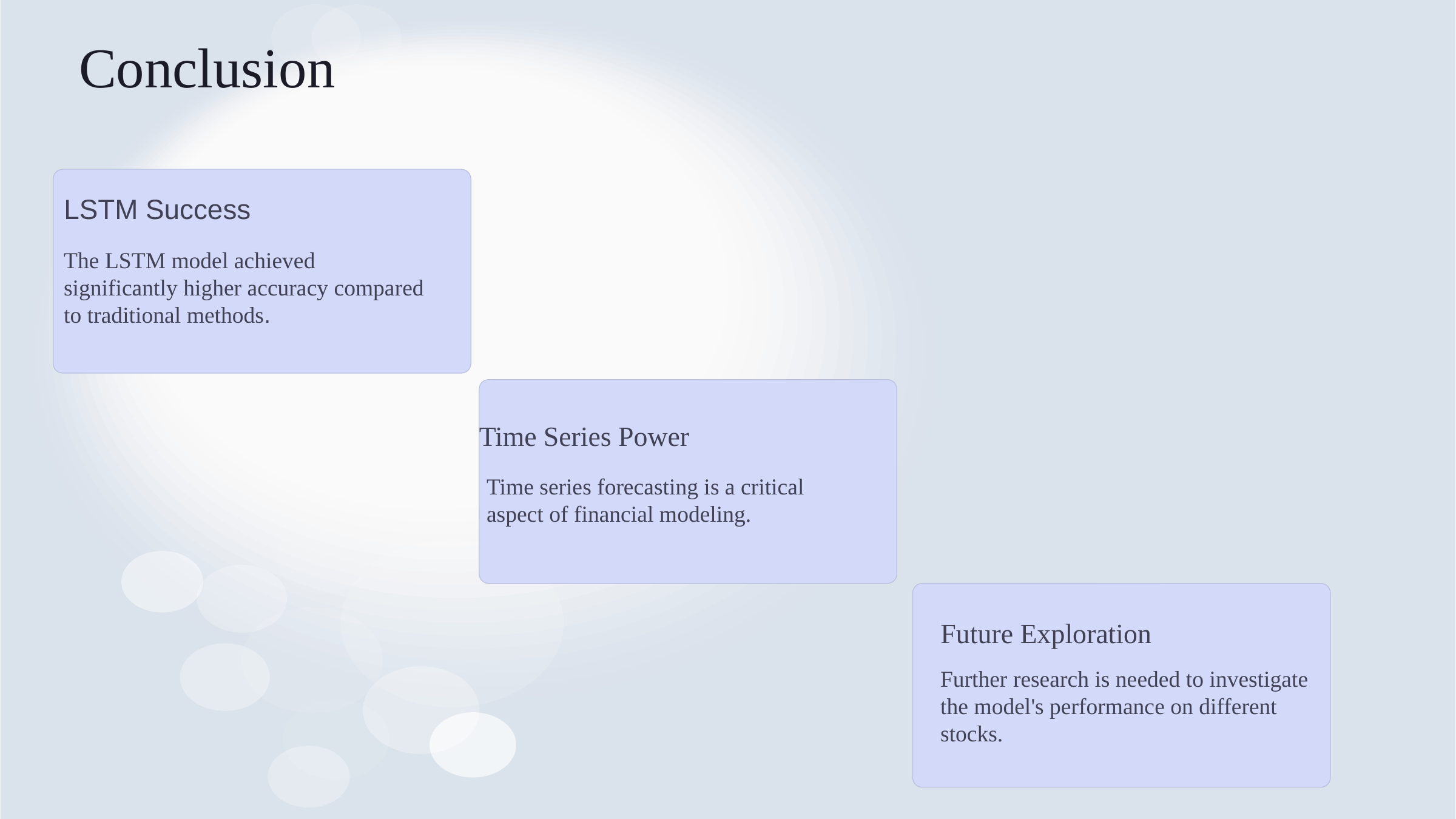

Conclusion

LSTM Success
The LSTM model achieved significantly higher accuracy compared to traditional methods.

Time Series Power
Time series forecasting is a critical aspect of financial modeling.

Future Exploration
Further research is needed to investigate the model's performance on different stocks.